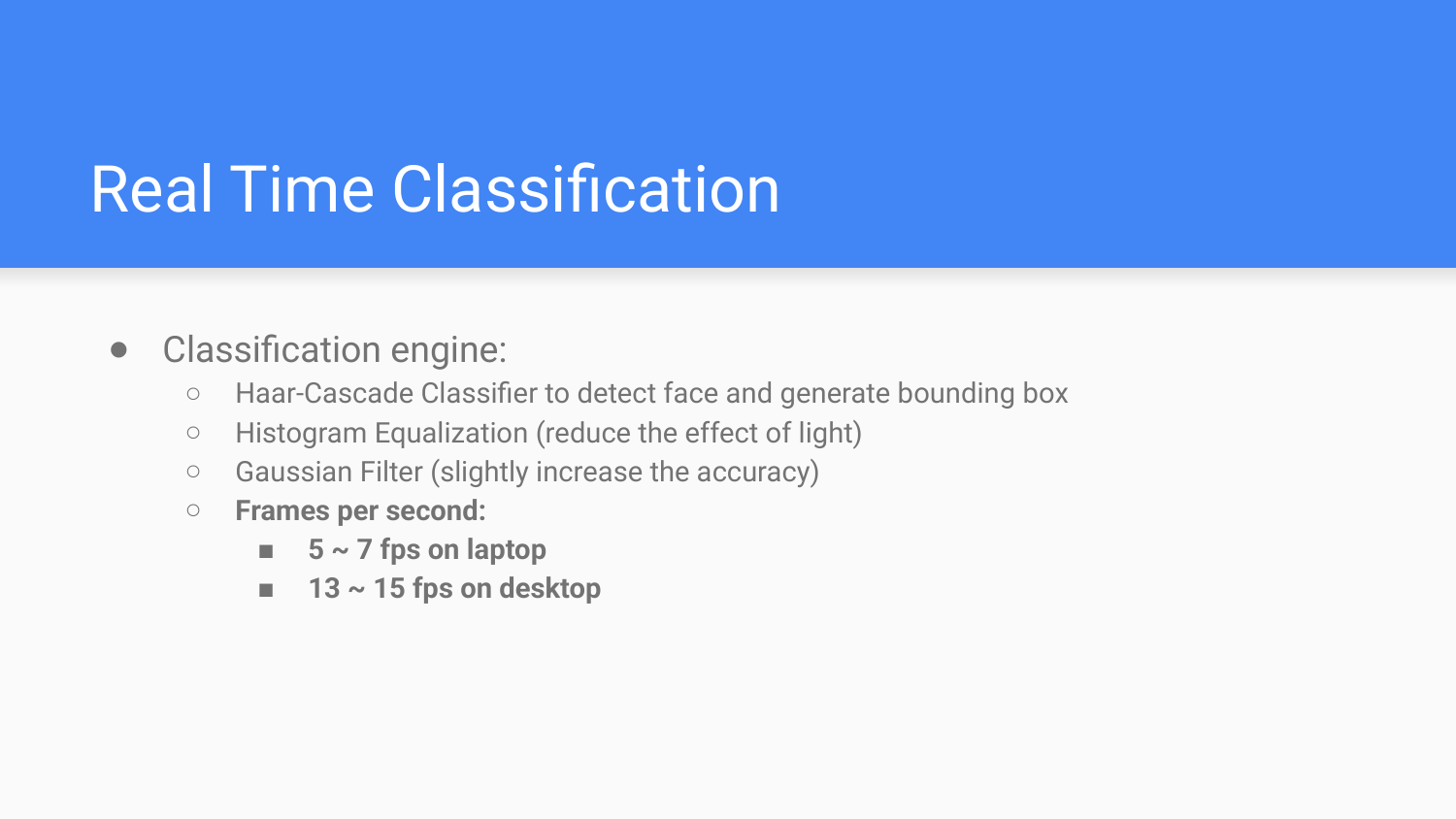

# Real Time Classification
Classification engine:
Haar-Cascade Classifier to detect face and generate bounding box
Histogram Equalization (reduce the effect of light)
Gaussian Filter (slightly increase the accuracy)
Frames per second:
5 ~ 7 fps on laptop
13 ~ 15 fps on desktop